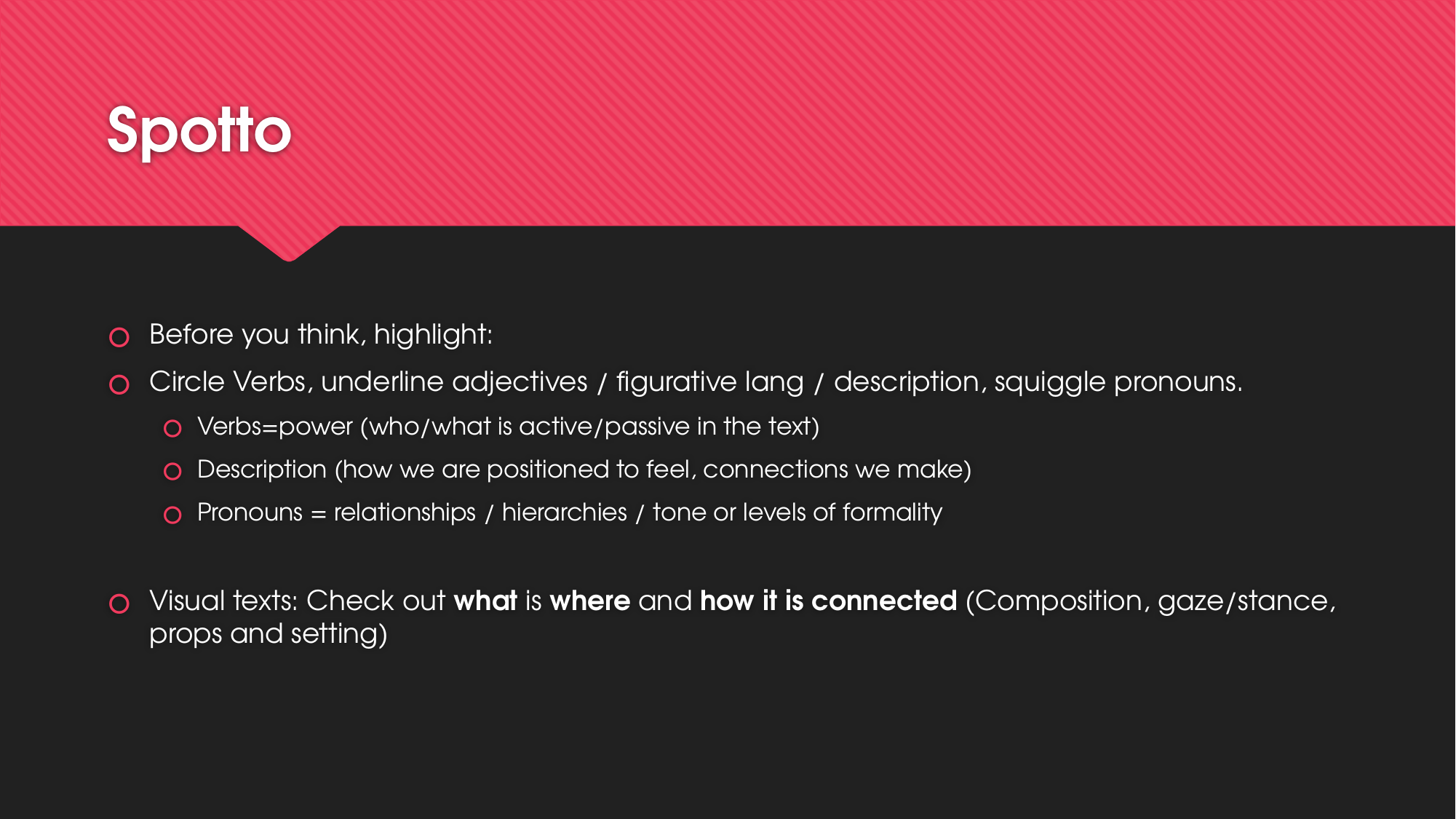

# Spotto
Before you think, highlight:
Circle Verbs, underline adjectives / figurative lang / description, squiggle pronouns.
Verbs=power (who/what is active/passive in the text)
Description (how we are positioned to feel, connections we make)
Pronouns = relationships / hierarchies / tone or levels of formality

Visual texts: Check out what is where and how it is connected (Composition, gaze/stance, props and setting)